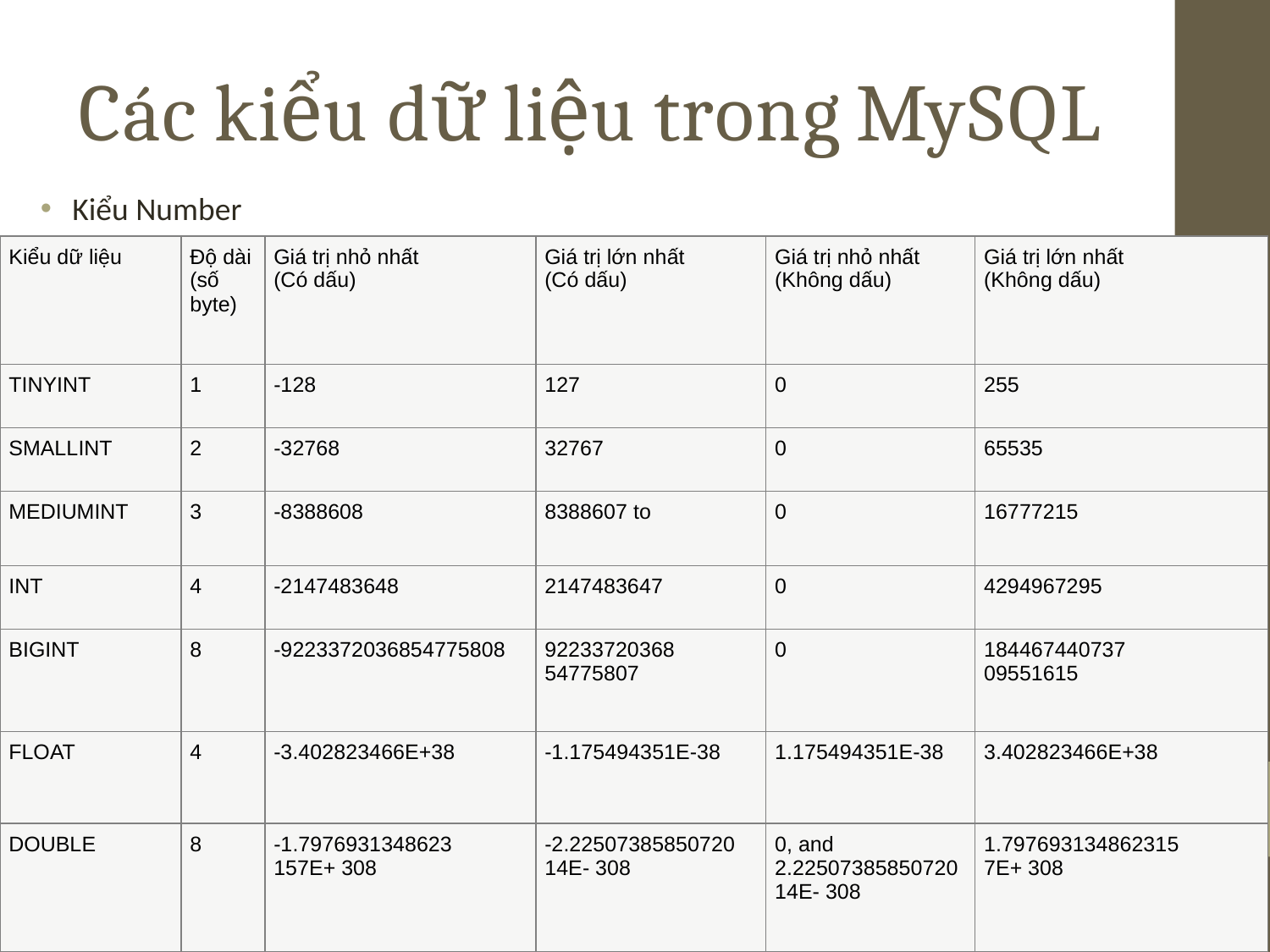

# Các kiểu dữ liệu trong MySQL
Kiểu Number

| Kiểu dữ liệu | Độ dài (số byte) | Giá trị nhỏ nhất (Có dấu) | Giá trị lớn nhất (Có dấu) | Giá trị nhỏ nhất (Không dấu) | Giá trị lớn nhất (Không dấu) |
| --- | --- | --- | --- | --- | --- |
| TINYINT | 1 | -128 | 127 | 0 | 255 |
| SMALLINT | 2 | -32768 | 32767 | 0 | 65535 |
| MEDIUMINT | 3 | -8388608 | 8388607 to | 0 | 16777215 |
| INT | 4 | -2147483648 | 2147483647 | 0 | 4294967295 |
| BIGINT | 8 | -9223372036854775808 | 92233720368 54775807 | 0 | 184467440737 09551615 |
| FLOAT | 4 | -3.402823466E+38 | -1.175494351E-38 | 1.175494351E-38 | 3.402823466E+38 |
| DOUBLE | 8 | -1.7976931348623 157E+ 308 | -2.22507385850720 14E- 308 | 0, and 2.22507385850720 14E- 308 | 1.797693134862315 7E+ 308 |